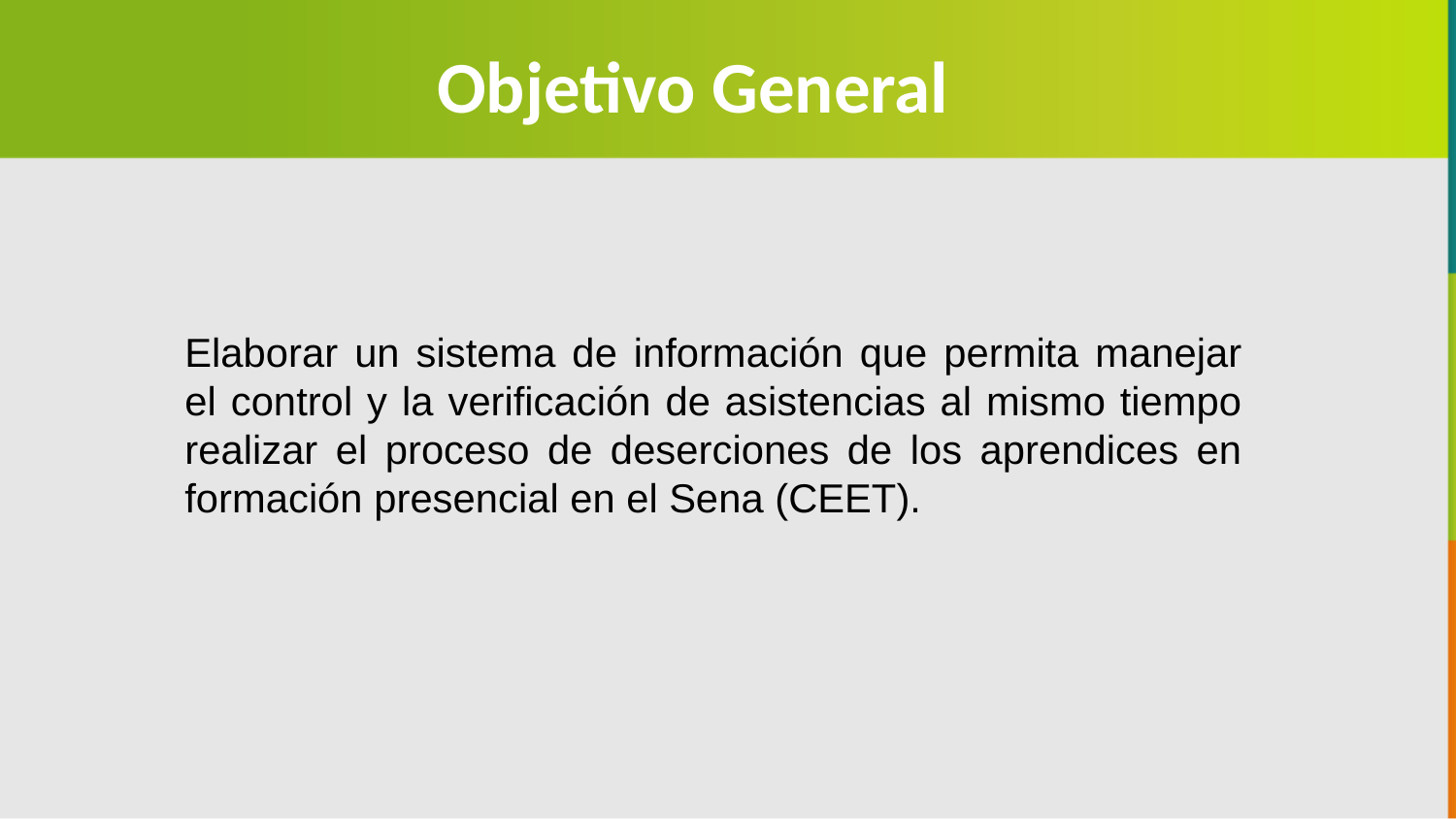

Objetivo General
Elaborar un sistema de información que permita manejar el control y la verificación de asistencias al mismo tiempo realizar el proceso de deserciones de los aprendices en formación presencial en el Sena (CEET).